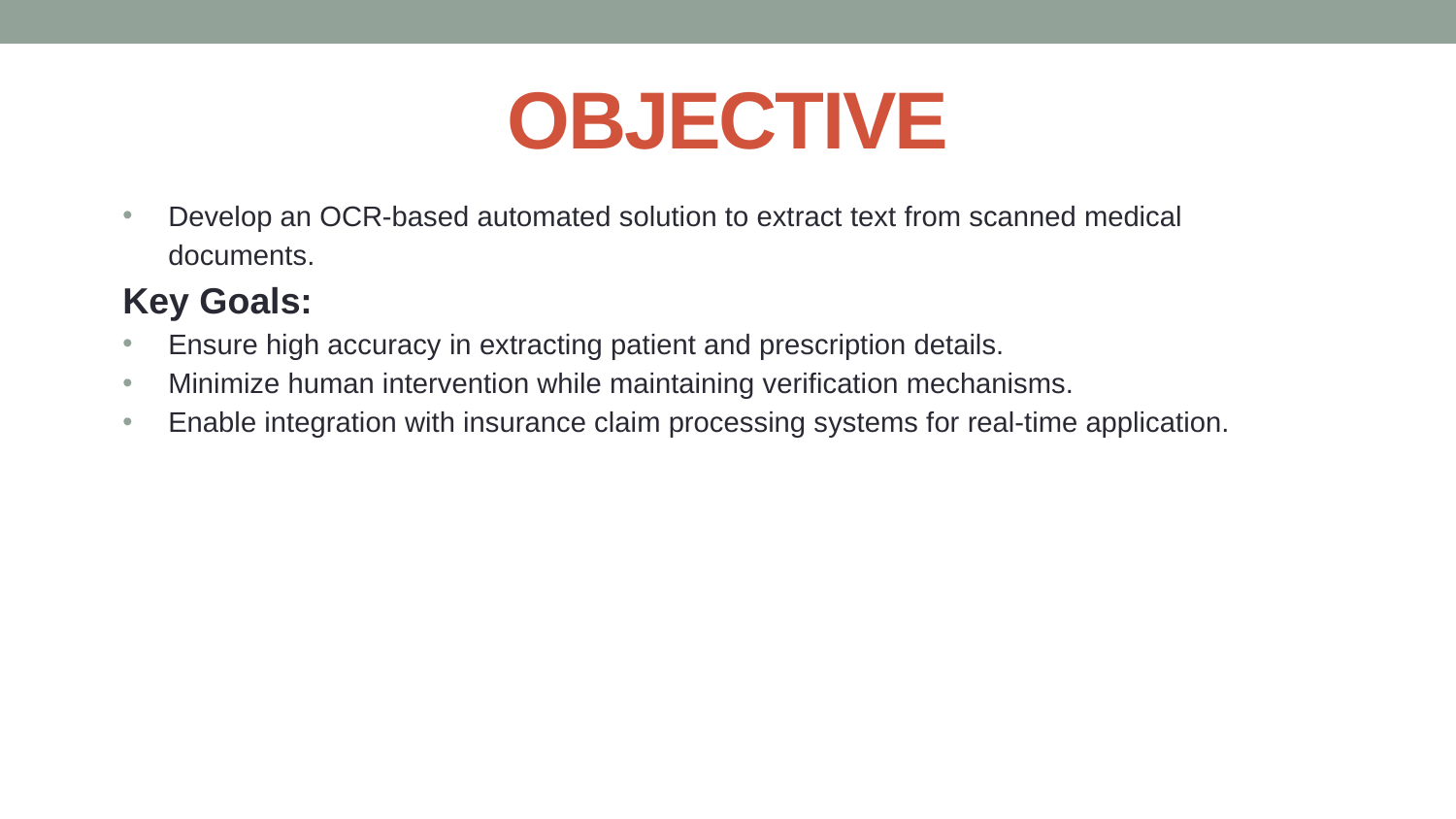

# OBJECTIVE
Develop an OCR-based automated solution to extract text from scanned medical documents.
Key Goals:
Ensure high accuracy in extracting patient and prescription details.
Minimize human intervention while maintaining verification mechanisms.
Enable integration with insurance claim processing systems for real-time application.